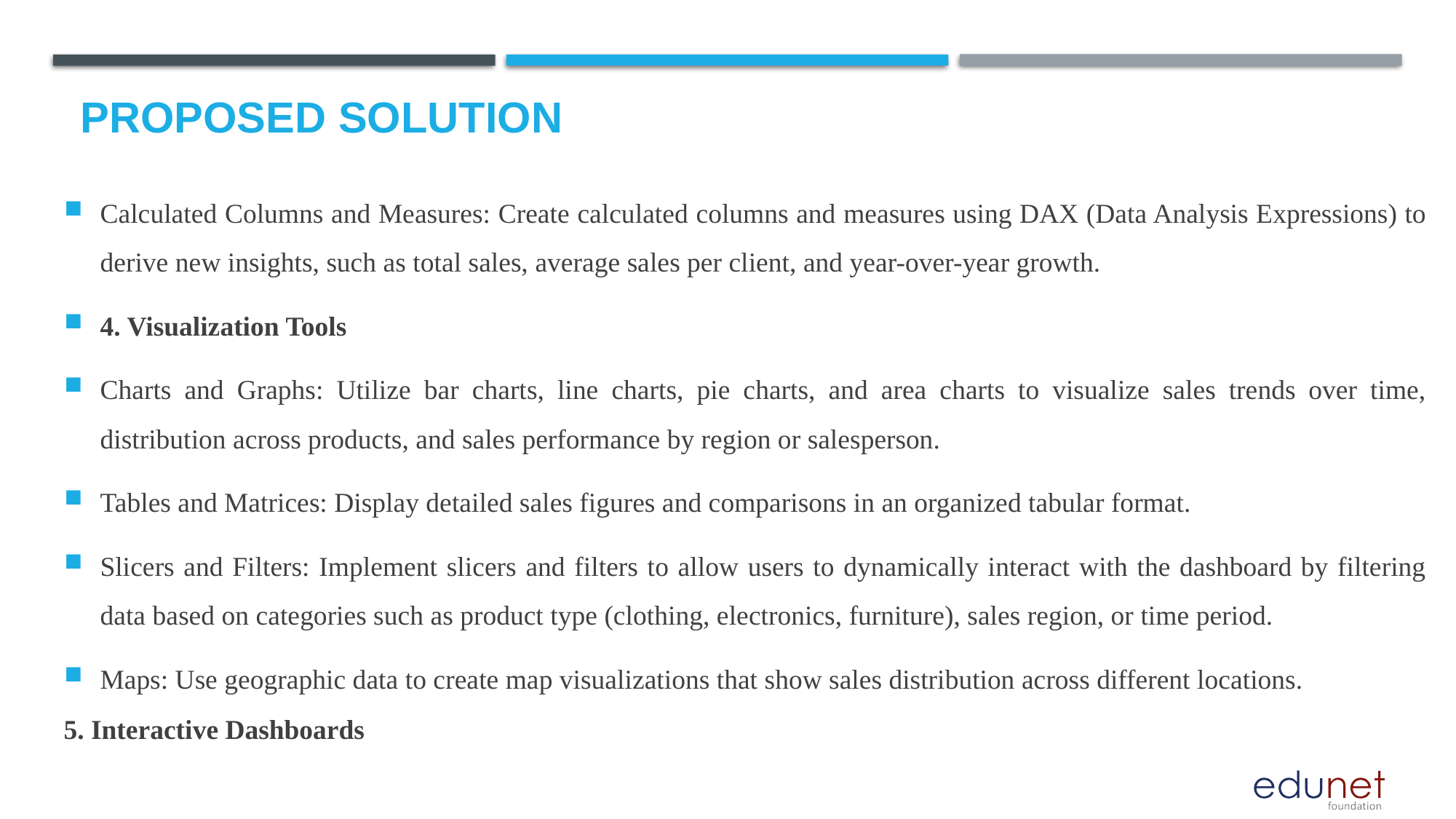

# Proposed Solution
Calculated Columns and Measures: Create calculated columns and measures using DAX (Data Analysis Expressions) to derive new insights, such as total sales, average sales per client, and year-over-year growth.
4. Visualization Tools
Charts and Graphs: Utilize bar charts, line charts, pie charts, and area charts to visualize sales trends over time, distribution across products, and sales performance by region or salesperson.
Tables and Matrices: Display detailed sales figures and comparisons in an organized tabular format.
Slicers and Filters: Implement slicers and filters to allow users to dynamically interact with the dashboard by filtering data based on categories such as product type (clothing, electronics, furniture), sales region, or time period.
Maps: Use geographic data to create map visualizations that show sales distribution across different locations.
5. Interactive Dashboards